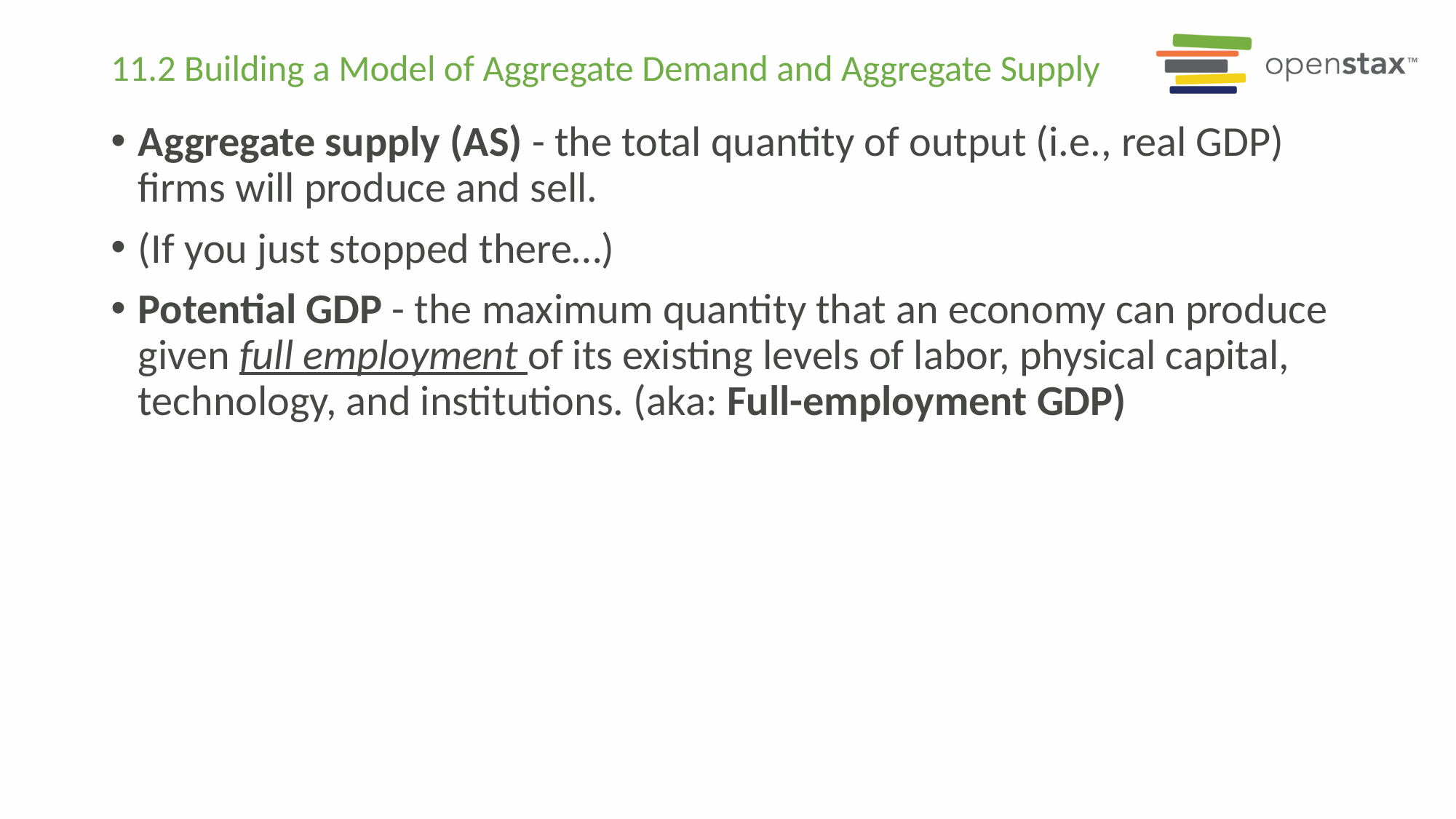

# 11.2 Building a Model of Aggregate Demand and Aggregate Supply
Aggregate supply (AS) - the total quantity of output (i.e., real GDP) firms will produce and sell.
(If you just stopped there…)
Potential GDP - the maximum quantity that an economy can produce given full employment of its existing levels of labor, physical capital, technology, and institutions. (aka: Full-employment GDP)